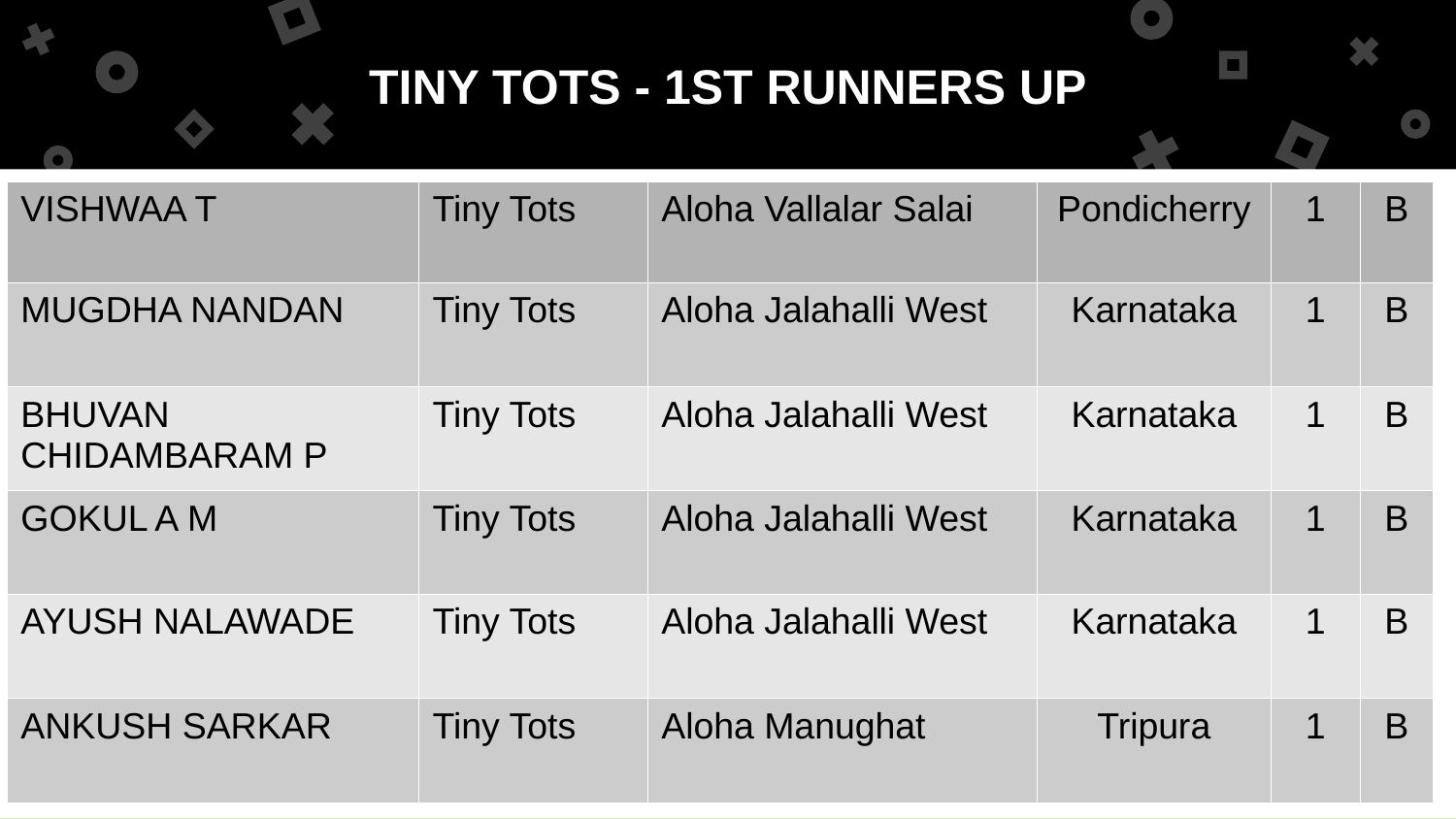

TINY TOTS - 1ST RUNNERS UP
| VISHWAA T | Tiny Tots | Aloha Vallalar Salai | Pondicherry | 1 | B |
| --- | --- | --- | --- | --- | --- |
| MUGDHA NANDAN | Tiny Tots | Aloha Jalahalli West | Karnataka | 1 | B |
| BHUVAN CHIDAMBARAM P | Tiny Tots | Aloha Jalahalli West | Karnataka | 1 | B |
| GOKUL A M | Tiny Tots | Aloha Jalahalli West | Karnataka | 1 | B |
| AYUSH NALAWADE | Tiny Tots | Aloha Jalahalli West | Karnataka | 1 | B |
| ANKUSH SARKAR | Tiny Tots | Aloha Manughat | Tripura | 1 | B |